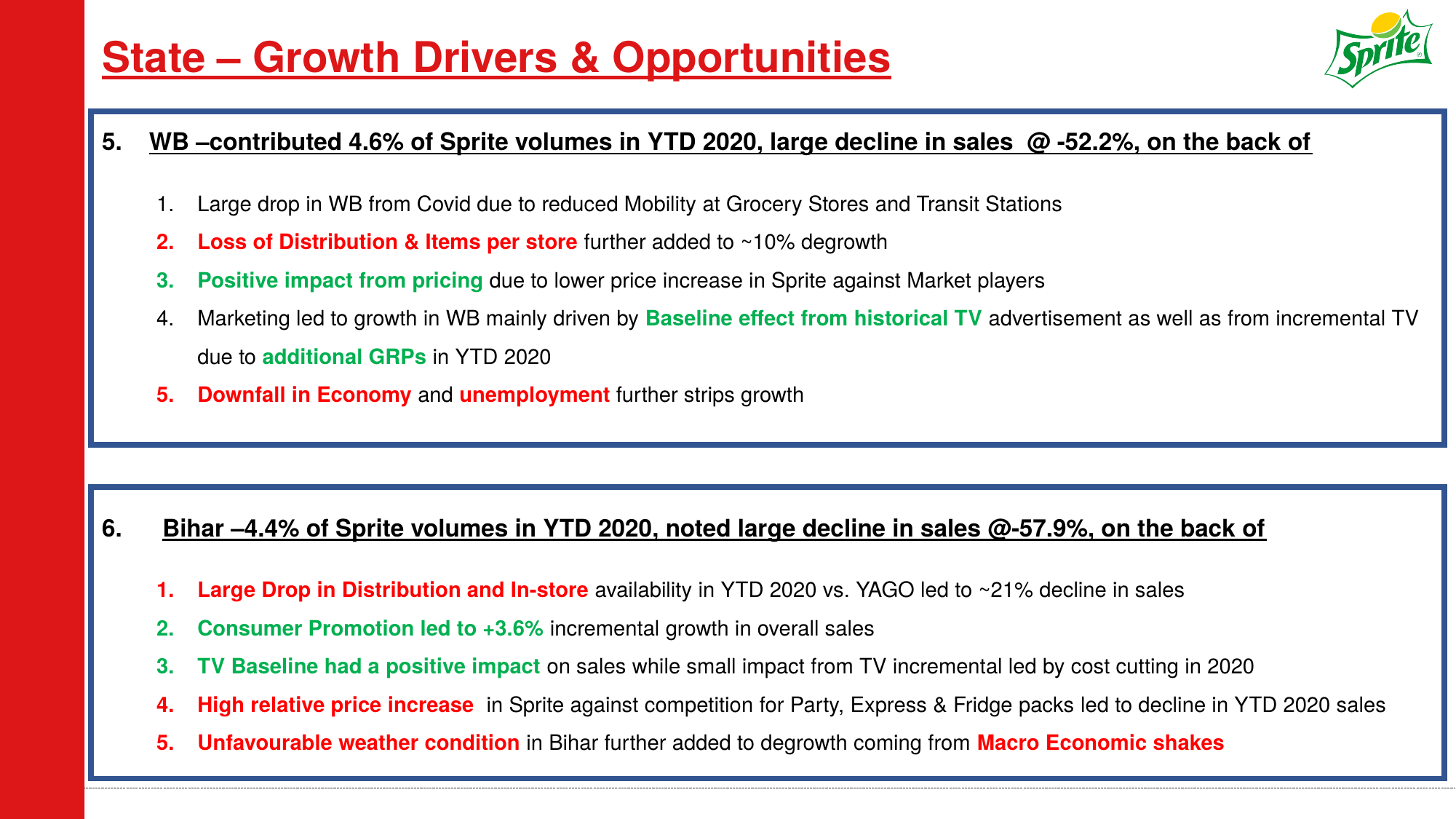

# State – Growth Drivers & Opportunities
5.    WB –contributed 4.6% of Sprite volumes in YTD 2020, large decline in sales  @ -52.2%, on the back of

Large drop in WB from Covid due to reduced Mobility at Grocery Stores and Transit Stations
Loss of Distribution & Items per store further added to ~10% degrowth
Positive impact from pricing due to lower price increase in Sprite against Market players
Marketing led to growth in WB mainly driven by Baseline effect from historical TV advertisement as well as from incremental TV due to additional GRPs in YTD 2020
Downfall in Economy and unemployment further strips growth

6.      Bihar –4.4% of Sprite volumes in YTD 2020, noted large decline in sales @-57.9%, on the back of

Large Drop in Distribution and In-store availability in YTD 2020 vs. YAGO led to ~21% decline in sales
Consumer Promotion led to +3.6% incremental growth in overall sales
TV Baseline had a positive impact on sales while small impact from TV incremental led by cost cutting in 2020
High relative price increase  in Sprite against competition for Party, Express & Fridge packs led to decline in YTD 2020 sales
Unfavourable weather condition in Bihar further added to degrowth coming from Macro Economic shakes